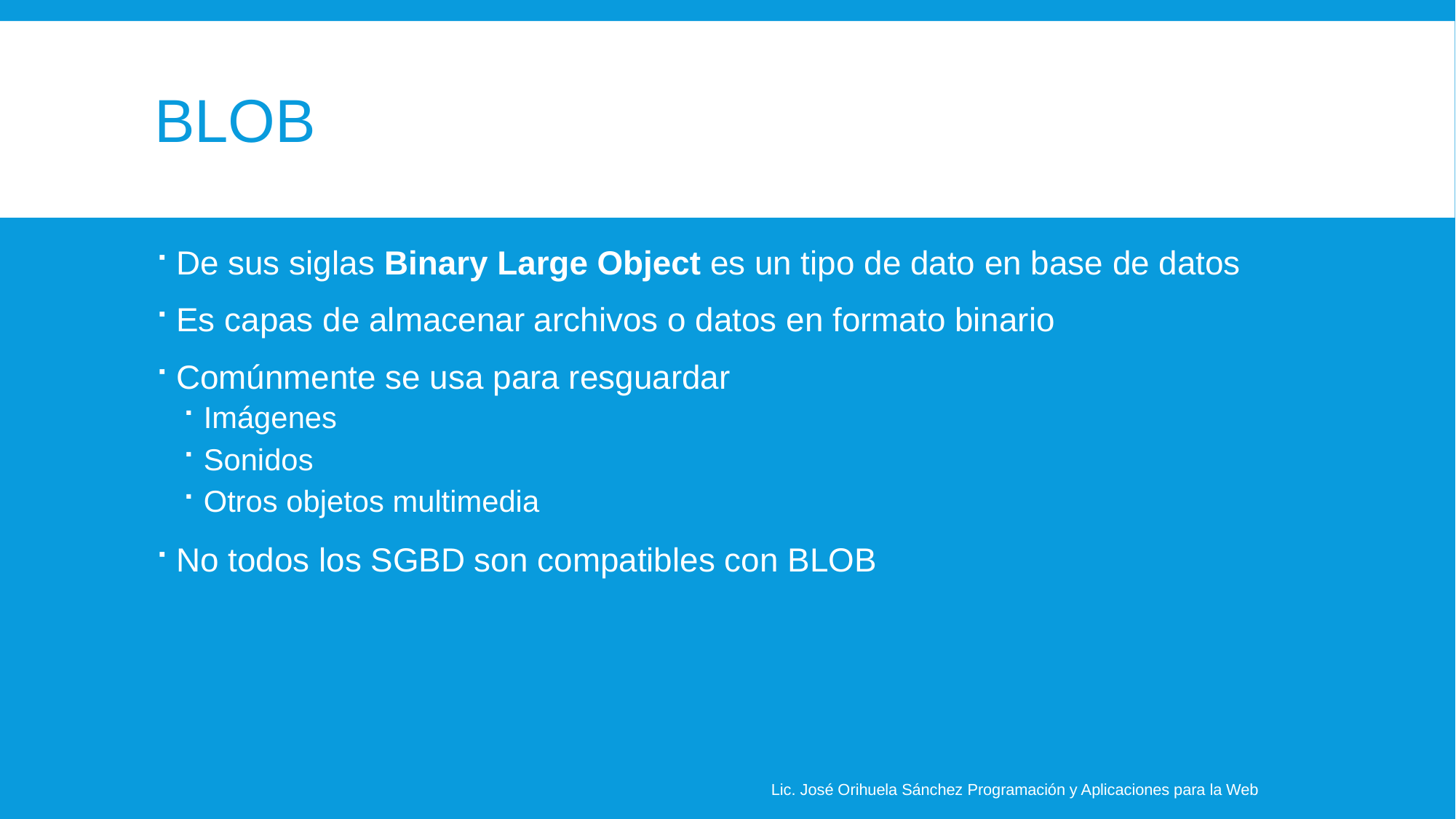

# BLOB
De sus siglas Binary Large Object es un tipo de dato en base de datos
Es capas de almacenar archivos o datos en formato binario
Comúnmente se usa para resguardar
Imágenes
Sonidos
Otros objetos multimedia
No todos los SGBD son compatibles con BLOB
Lic. José Orihuela Sánchez Programación y Aplicaciones para la Web